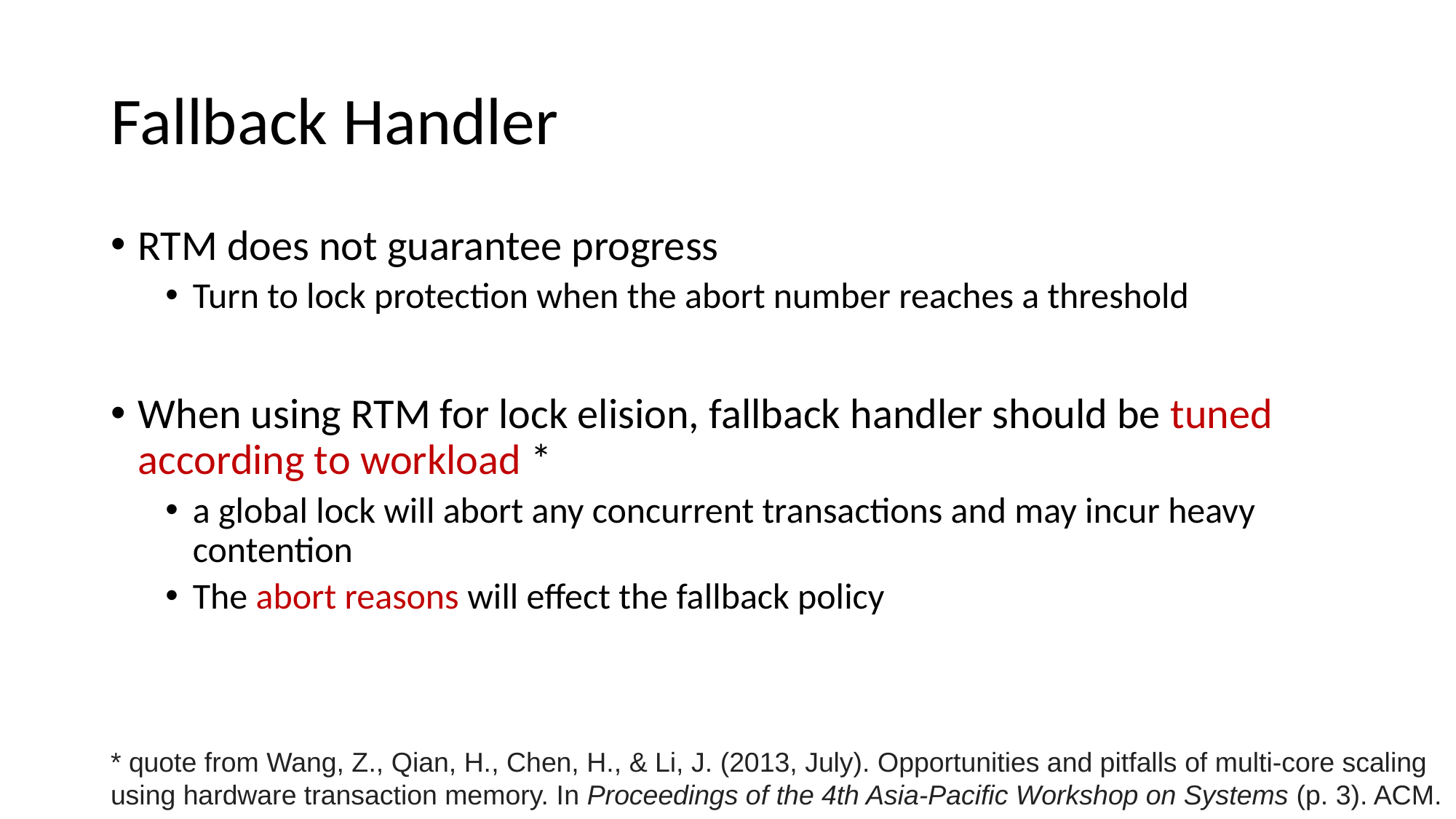

# Fallback Handler
RTM does not guarantee progress
Turn to lock protection when the abort number reaches a threshold

When using RTM for lock elision, fallback handler should be tuned according to workload *
a global lock will abort any concurrent transactions and may incur heavy contention
The abort reasons will effect the fallback policy
* quote from Wang, Z., Qian, H., Chen, H., & Li, J. (2013, July). Opportunities and pitfalls of multi-core scaling using hardware transaction memory. In Proceedings of the 4th Asia-Pacific Workshop on Systems (p. 3). ACM.